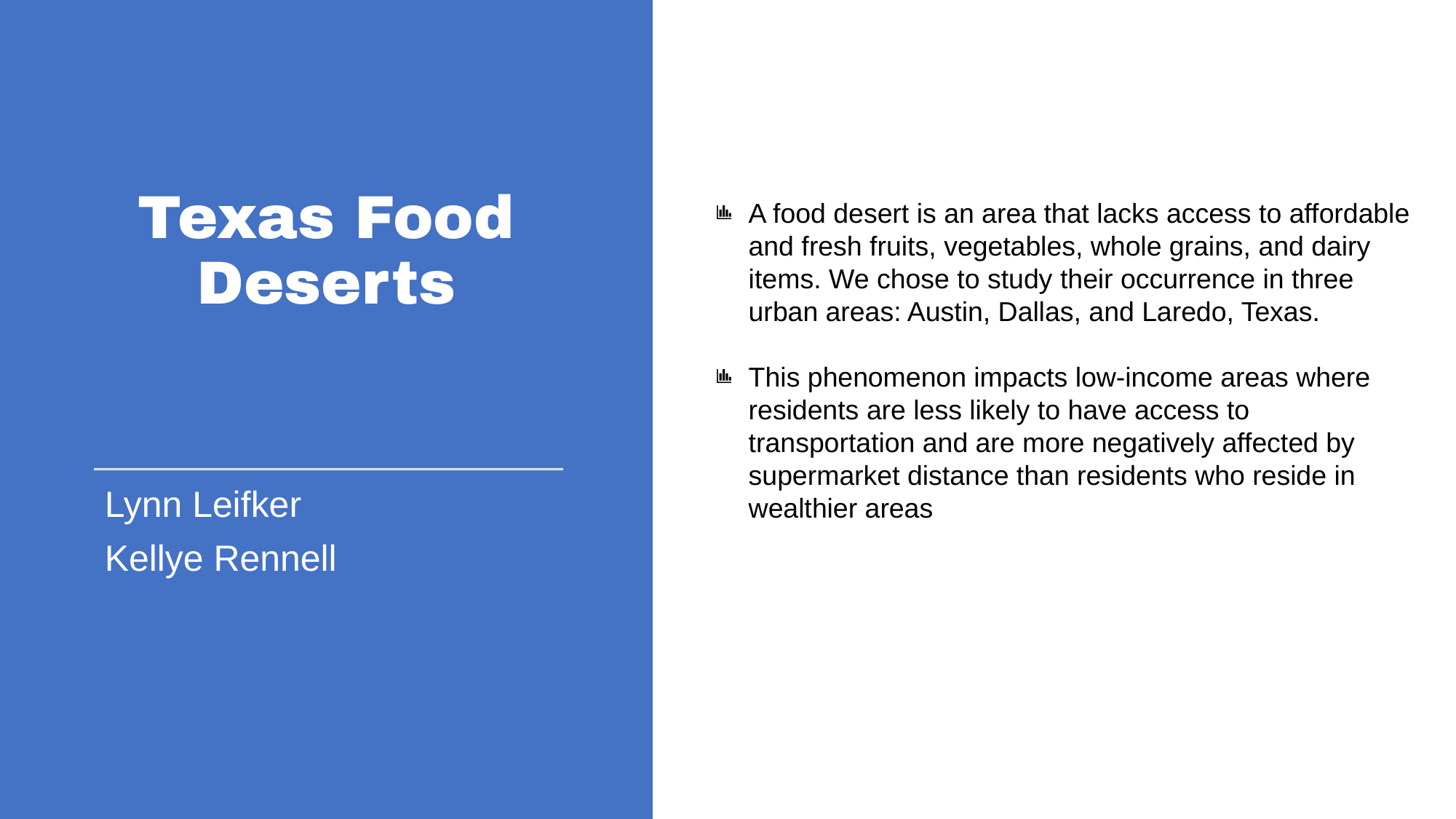

# Texas Food Deserts

A food desert is an area that lacks access to affordable and fresh fruits, vegetables, whole grains, and dairy items. We chose to study their occurrence in three urban areas: Austin, Dallas, and Laredo, Texas.

This phenomenon impacts low-income areas where residents are less likely to have access to transportation and are more negatively affected by supermarket distance than residents who reside in wealthier areas

Lynn Leifker
Kellye Rennell